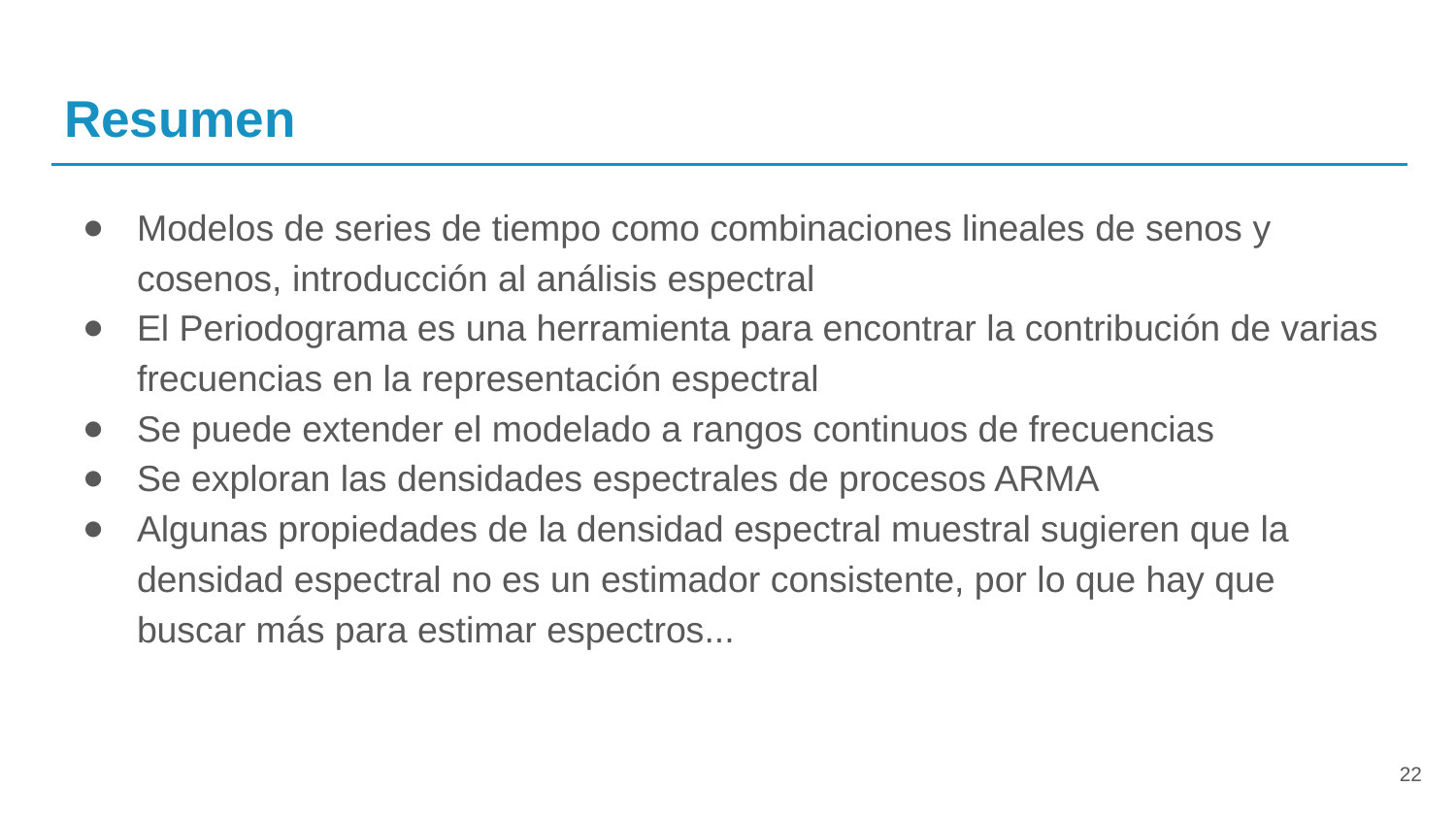

# Resumen
Modelos de series de tiempo como combinaciones lineales de senos y cosenos, introducción al análisis espectral
El Periodograma es una herramienta para encontrar la contribución de varias frecuencias en la representación espectral
Se puede extender el modelado a rangos continuos de frecuencias
Se exploran las densidades espectrales de procesos ARMA
Algunas propiedades de la densidad espectral muestral sugieren que la densidad espectral no es un estimador consistente, por lo que hay que buscar más para estimar espectros...
22